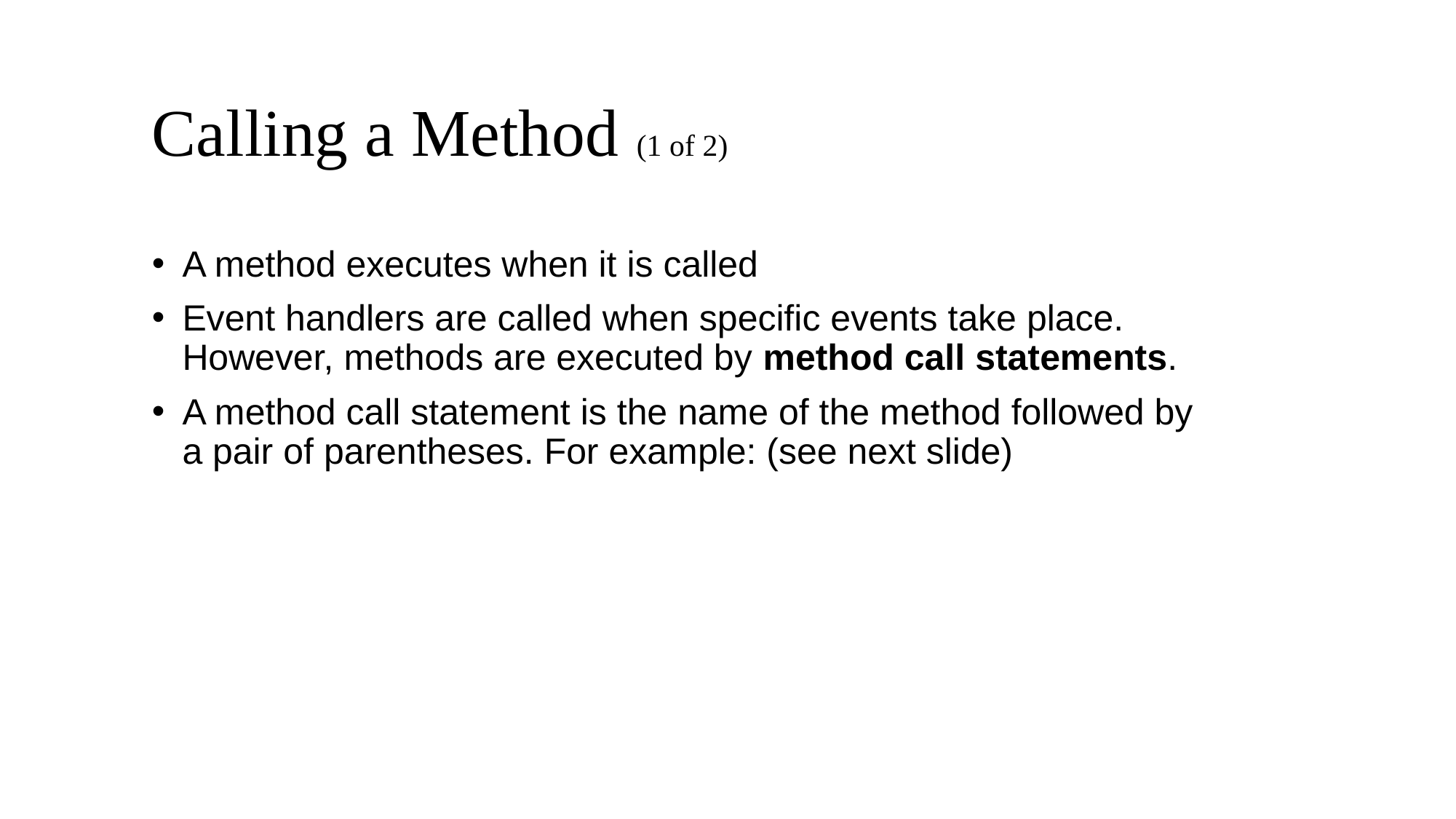

# Calling a Method (1 of 2)
A method executes when it is called
Event handlers are called when specific events take place. However, methods are executed by method call statements.
A method call statement is the name of the method followed by a pair of parentheses. For example: (see next slide)